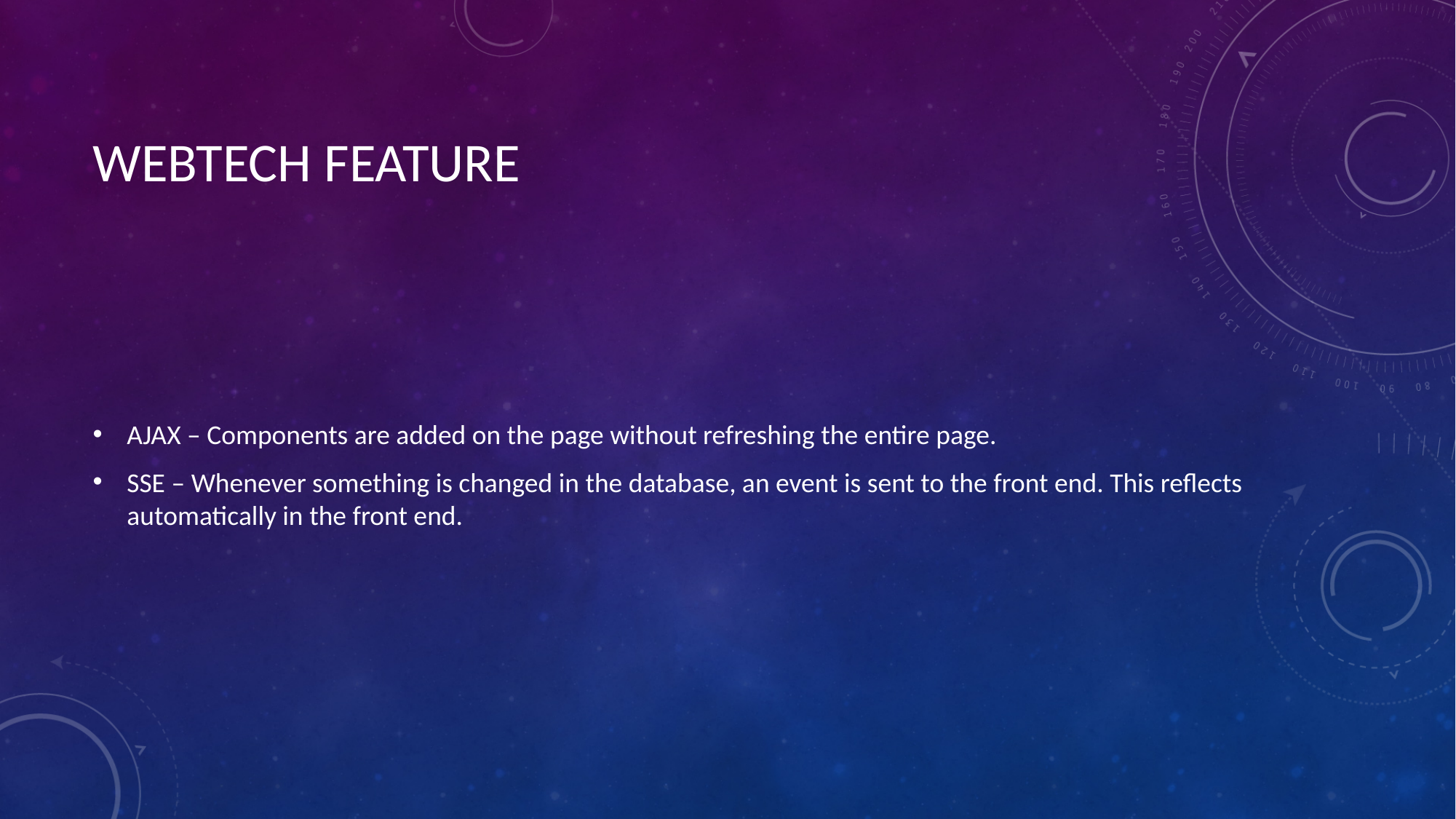

# Webtech Feature
AJAX – Components are added on the page without refreshing the entire page.
SSE – Whenever something is changed in the database, an event is sent to the front end. This reflects automatically in the front end.